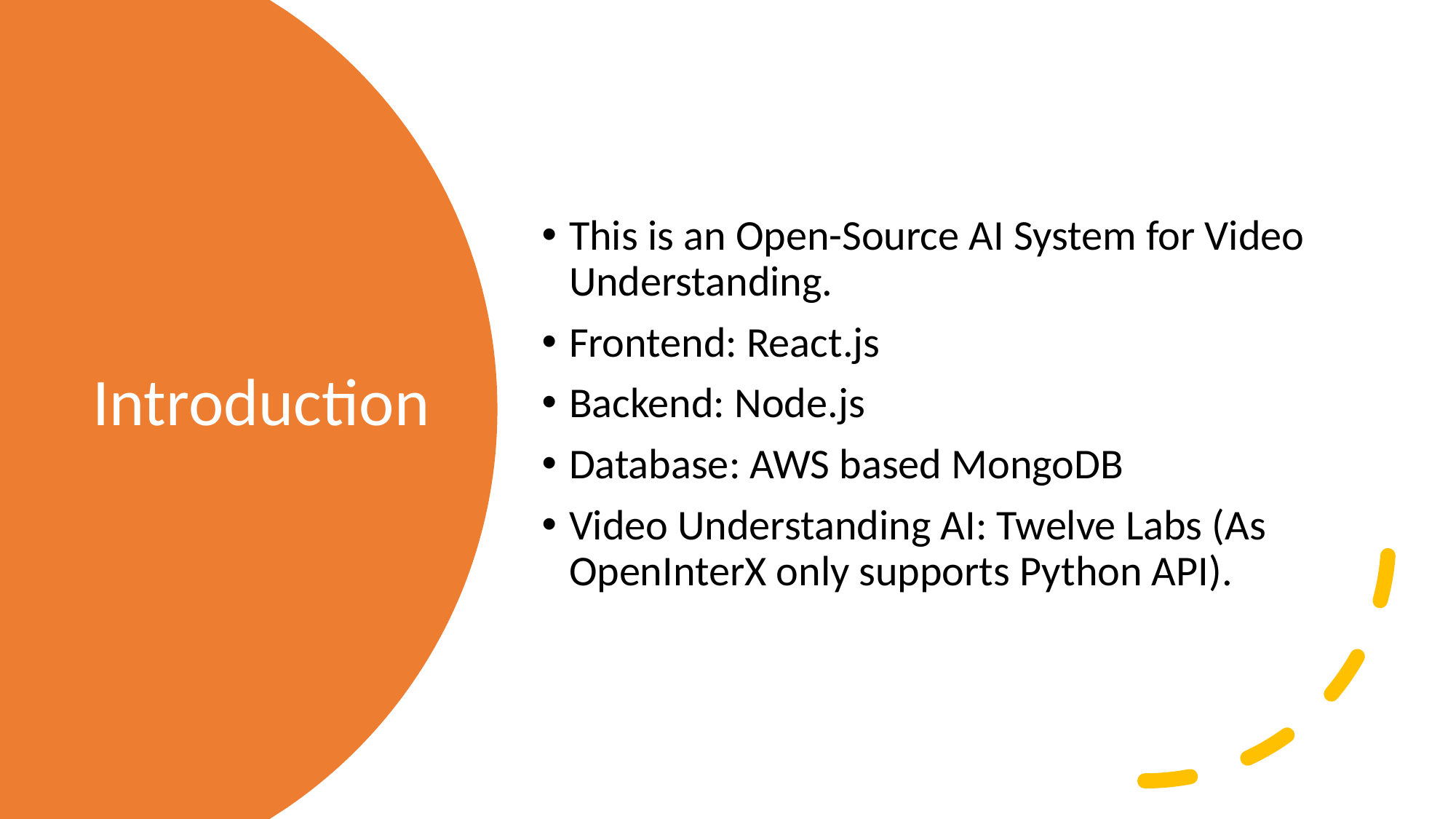

This is an Open-Source AI System for Video Understanding.
Frontend: React.js
Backend: Node.js
Database: AWS based MongoDB
Video Understanding AI: Twelve Labs (As OpenInterX only supports Python API).
# Introduction